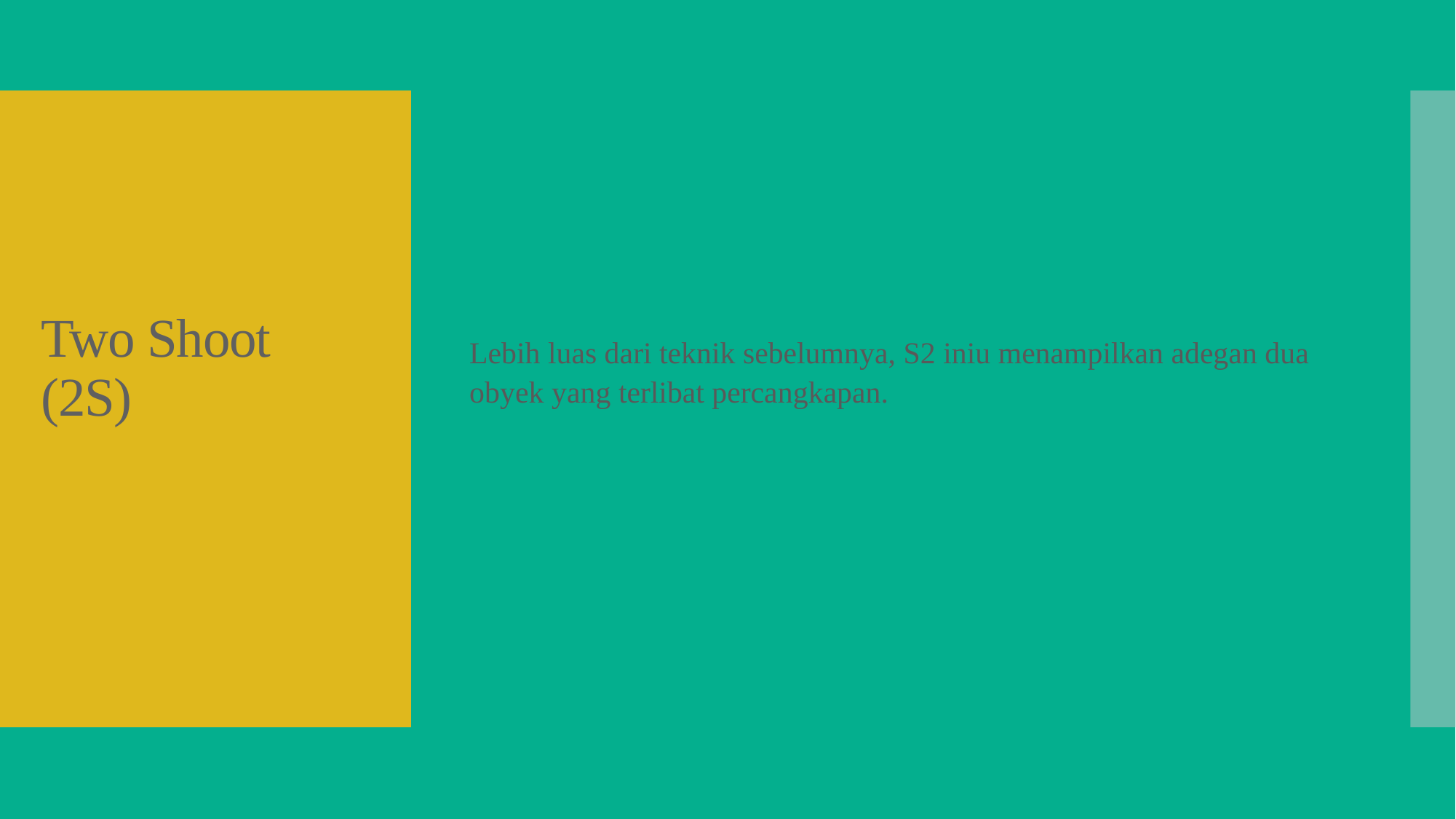

Lebih luas dari teknik sebelumnya, S2 iniu menampilkan adegan dua obyek yang terlibat percangkapan.

# Two Shoot (2S)